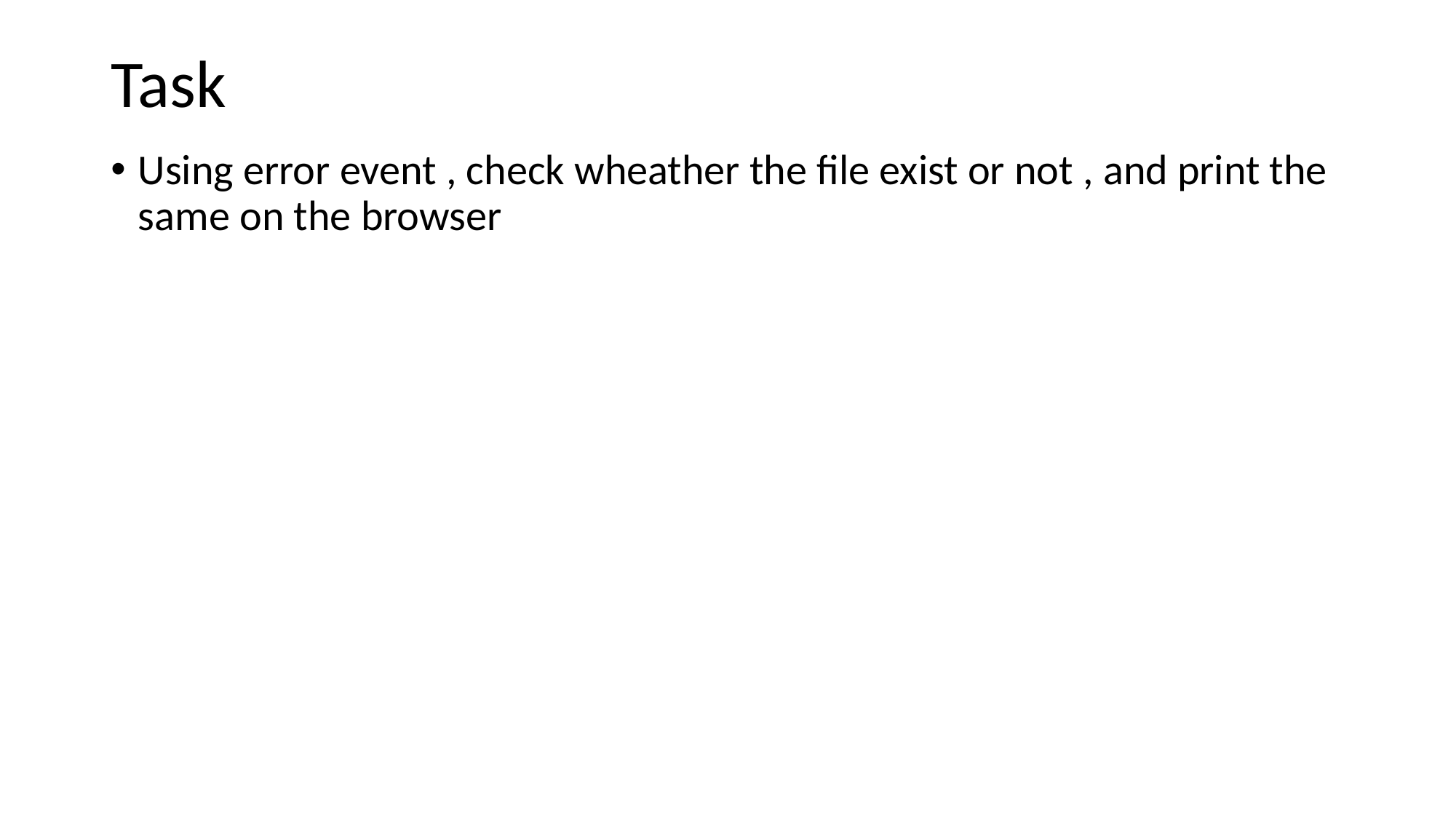

# Task
Using error event , check wheather the file exist or not , and print the same on the browser